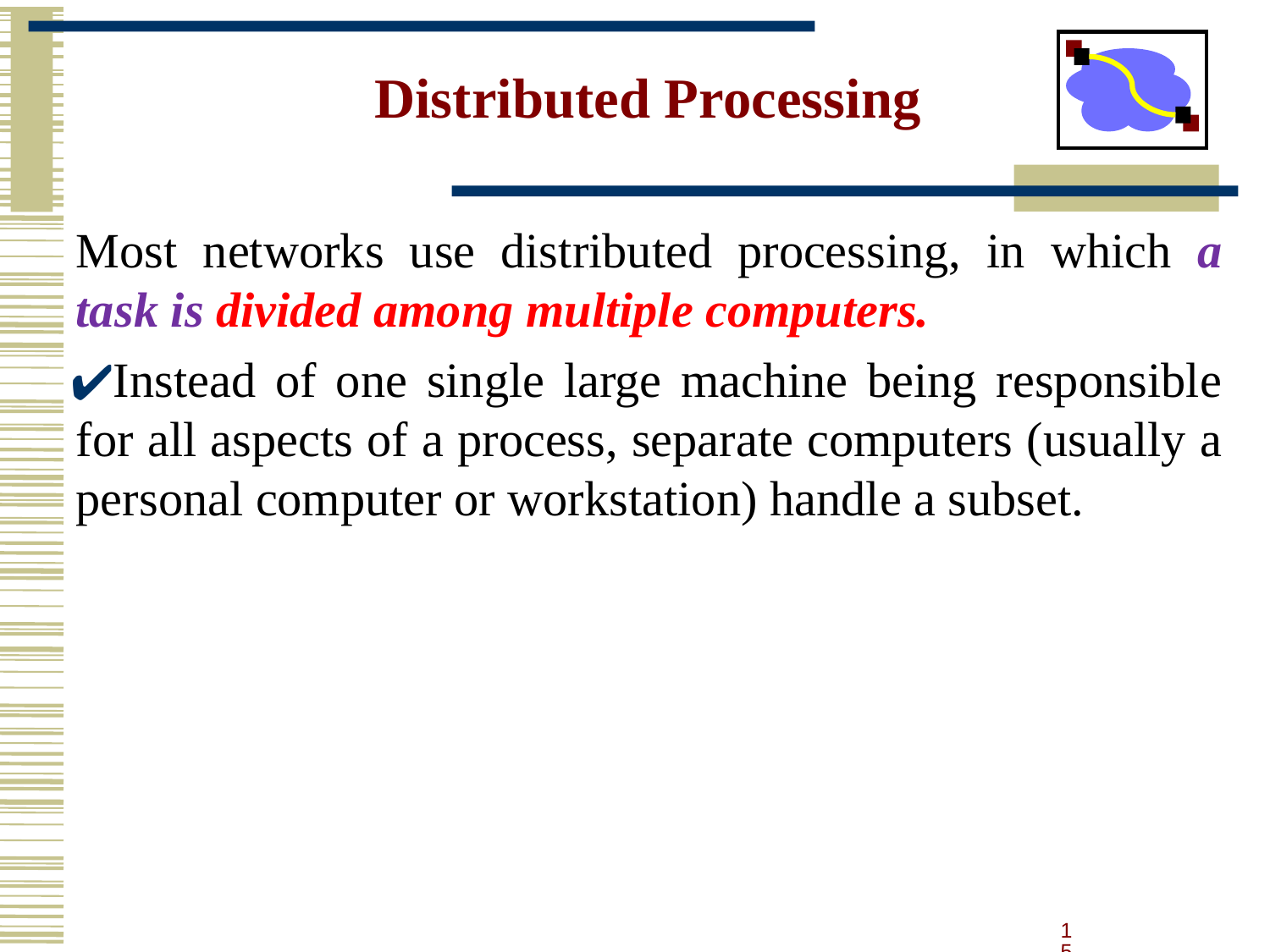

# Distributed Processing

Most networks use distributed processing, in which a task is divided among multiple computers.
Instead of one single large machine being responsible for all aspects of a process, separate computers (usually a personal computer or workstation) handle a subset.
15